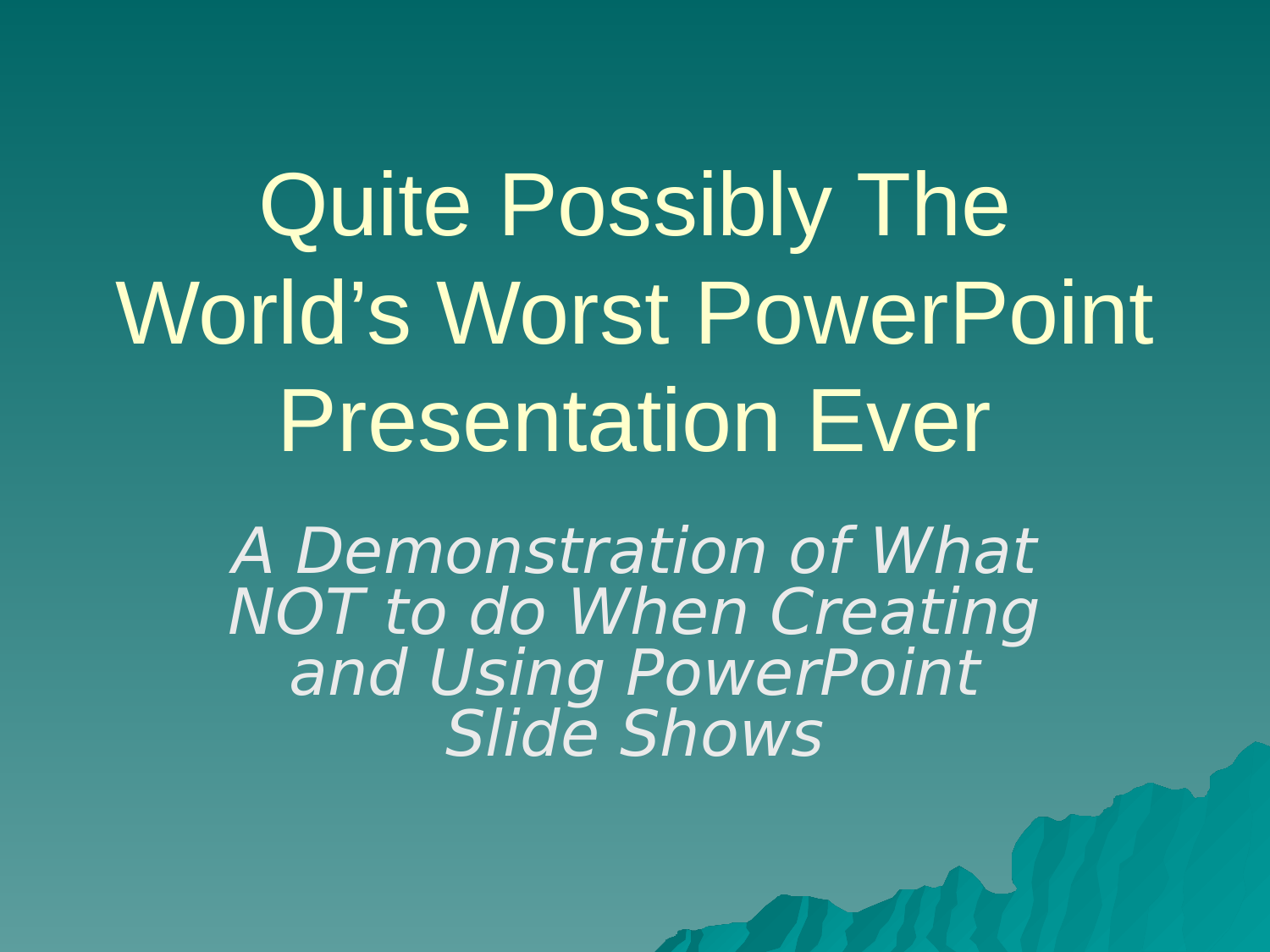

# Quite Possibly The World’s Worst PowerPoint Presentation Ever
A Demonstration of What NOT to do When Creating and Using PowerPoint Slide Shows